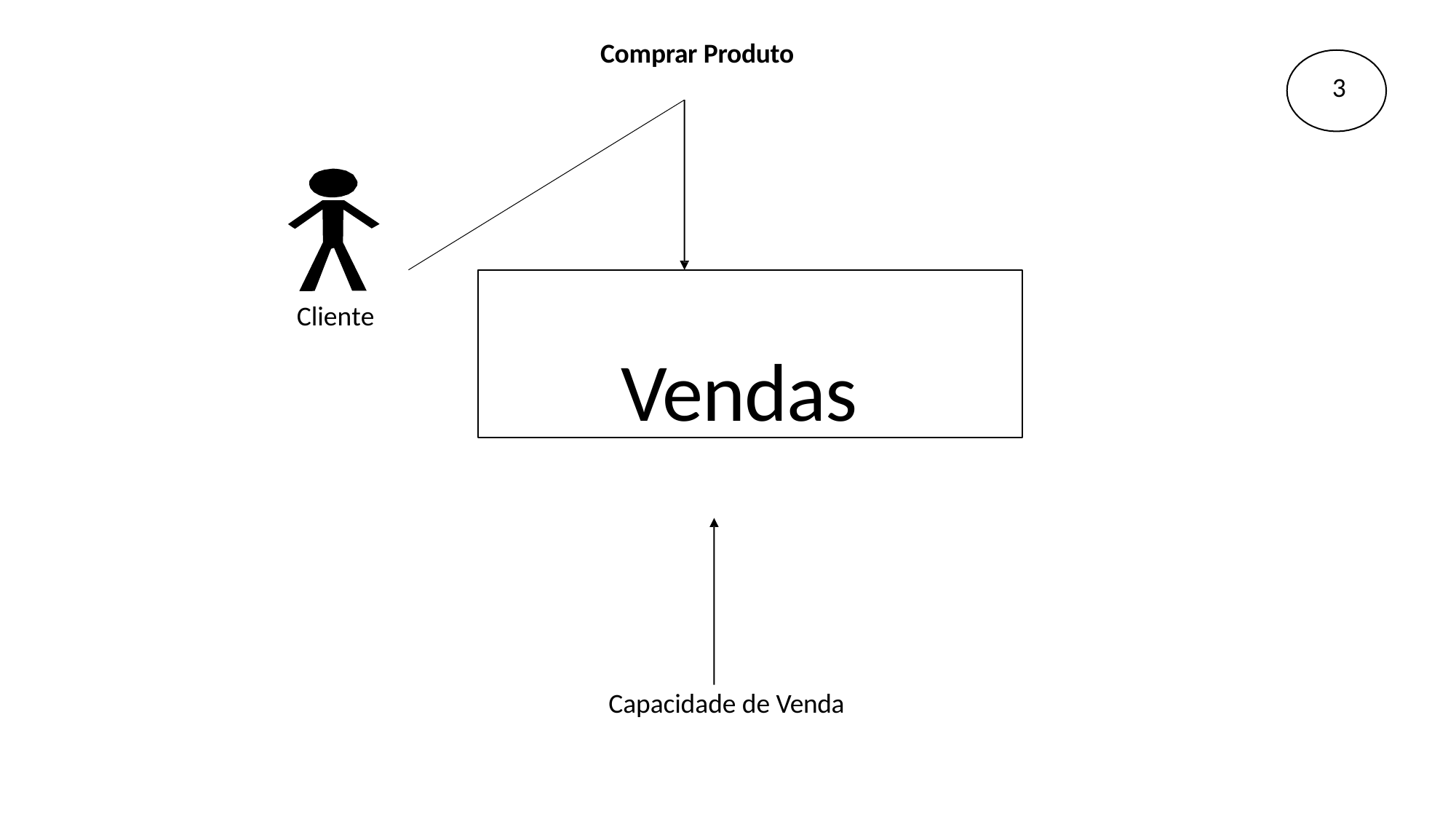

Comprar Produto

3

Vendas
Cliente

Capacidade de Venda